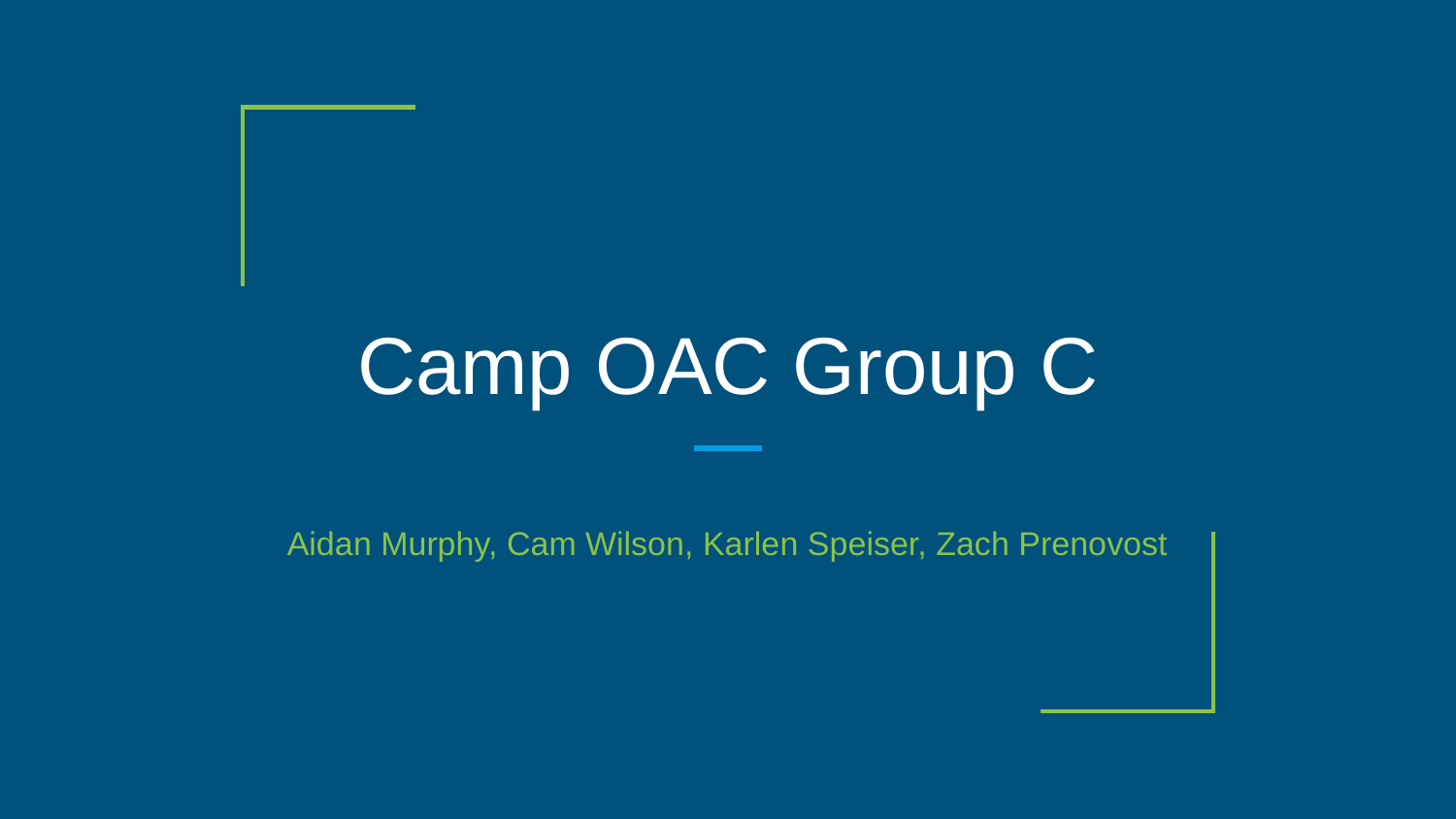

# Camp OAC Group C

Aidan Murphy, Cam Wilson, Karlen Speiser, Zach Prenovost